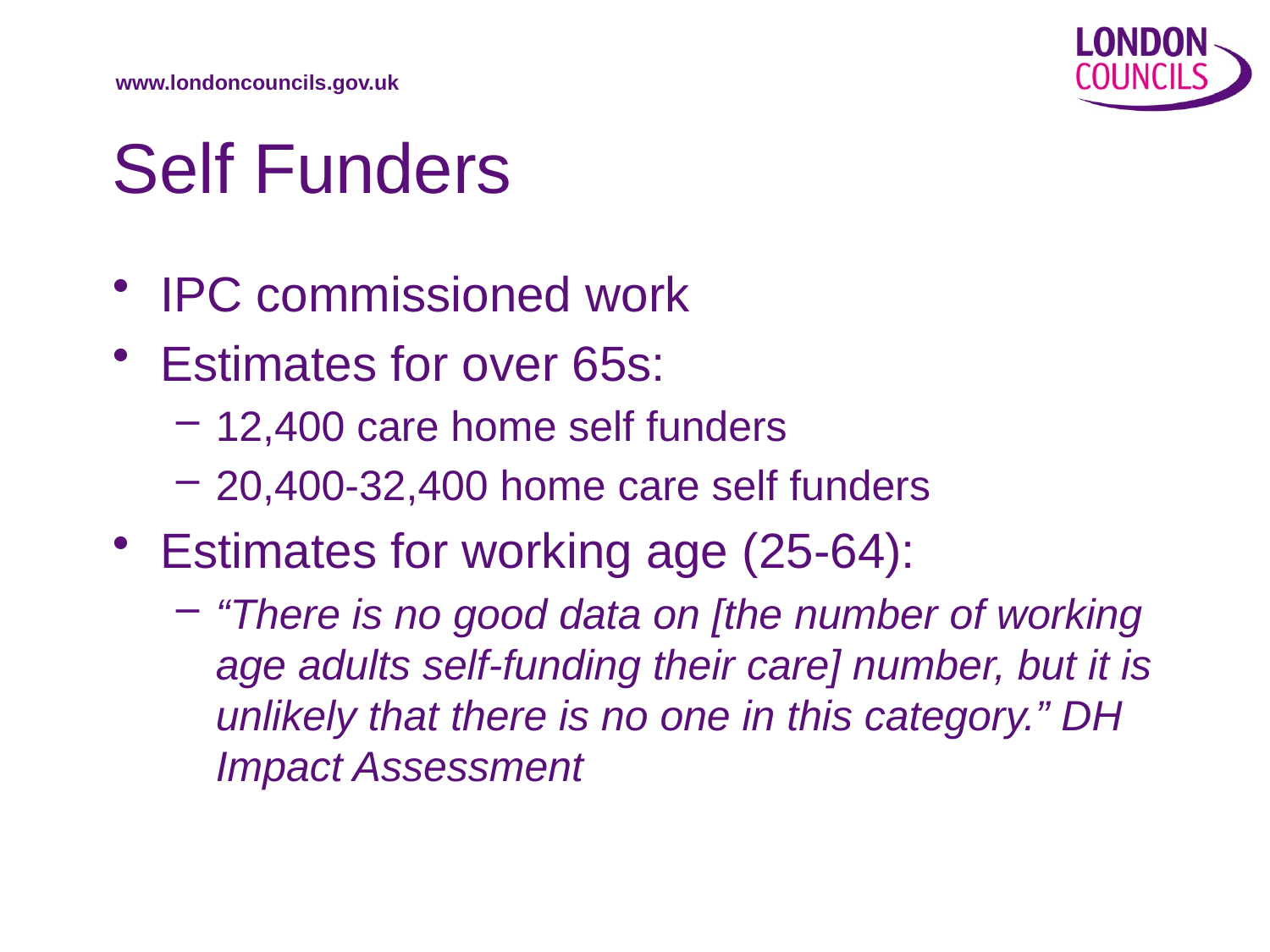

# Self Funders
IPC commissioned work
Estimates for over 65s:
12,400 care home self funders
20,400-32,400 home care self funders
Estimates for working age (25-64):
“There is no good data on [the number of working age adults self-funding their care] number, but it is unlikely that there is no one in this category.” DH Impact Assessment